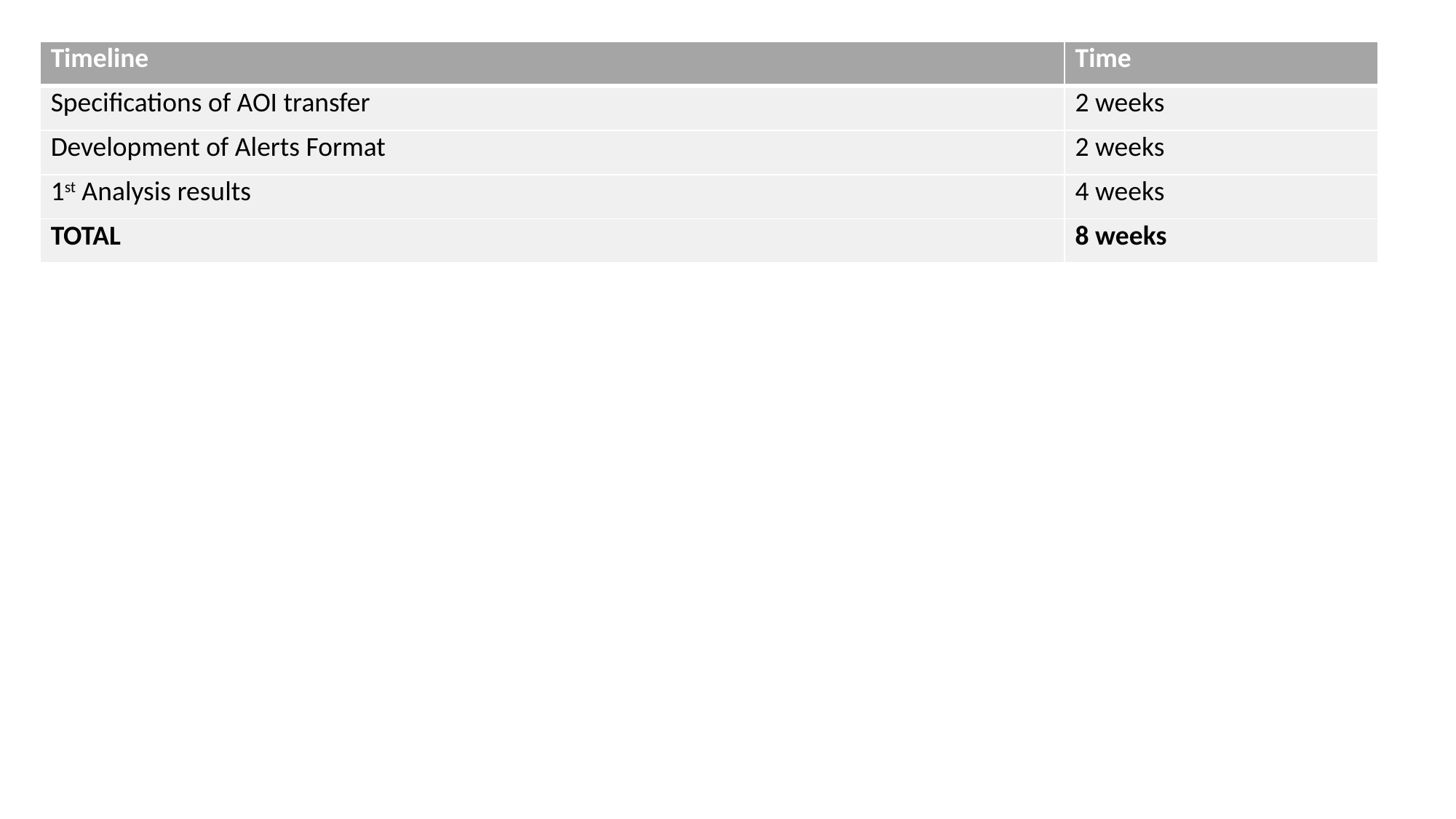

| Timeline | Time |
| --- | --- |
| Specifications of AOI transfer | 2 weeks |
| Development of Alerts Format | 2 weeks |
| 1st Analysis results | 4 weeks |
| TOTAL | 8 weeks |